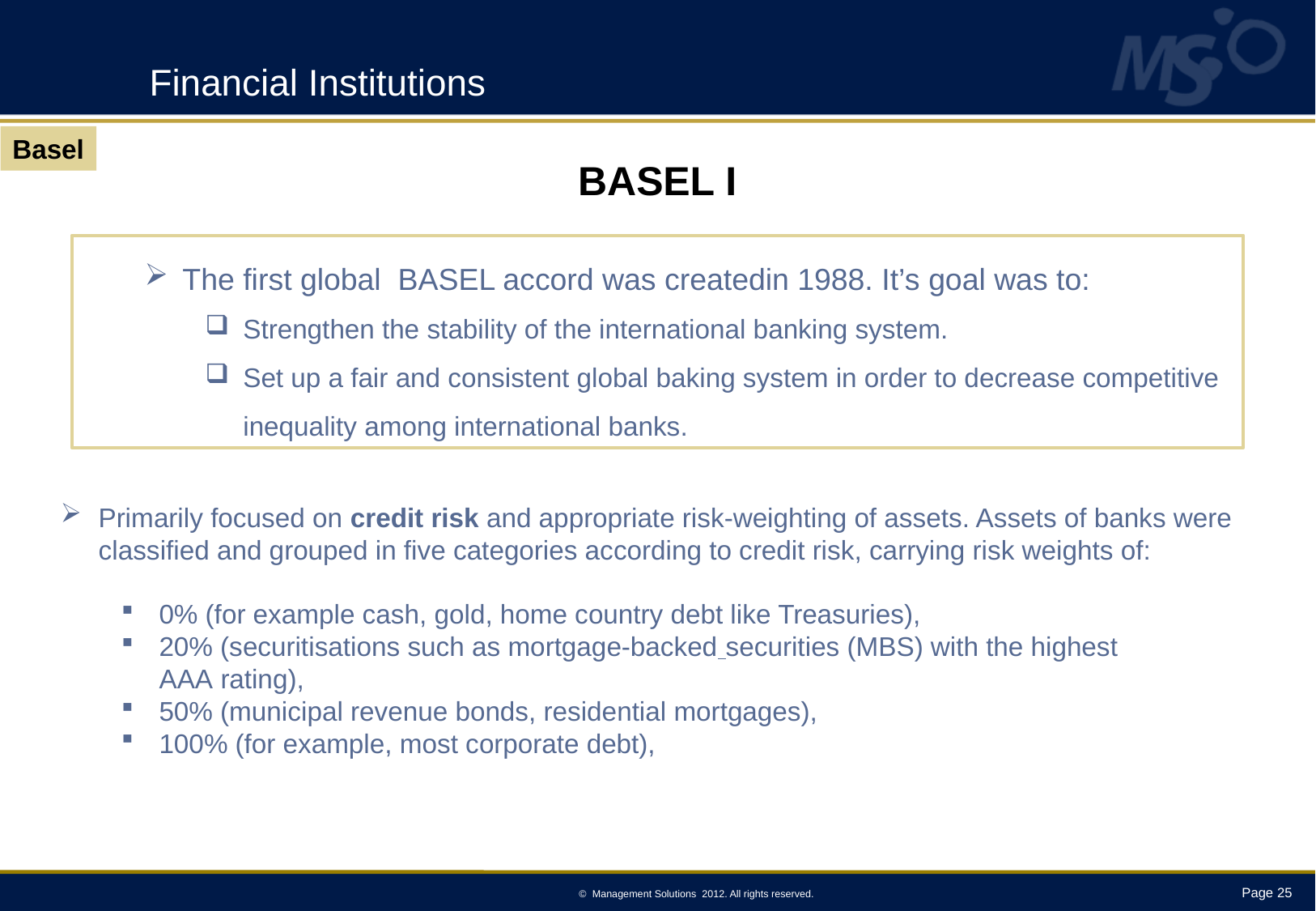

# Financial Institutions
Basel
BASEL I
The first global  BASEL accord was createdin 1988. It’s goal was to:
Strengthen the stability of the international banking system.
Set up a fair and consistent global baking system in order to decrease competitive inequality among international banks.
Primarily focused on credit risk and appropriate risk-weighting of assets. Assets of banks were classified and grouped in five categories according to credit risk, carrying risk weights of:

0% (for example cash, gold, home country debt like Treasuries),
20% (securitisations such as mortgage-backed securities (MBS) with the highest AAA rating),
50% (municipal revenue bonds, residential mortgages),
100% (for example, most corporate debt),